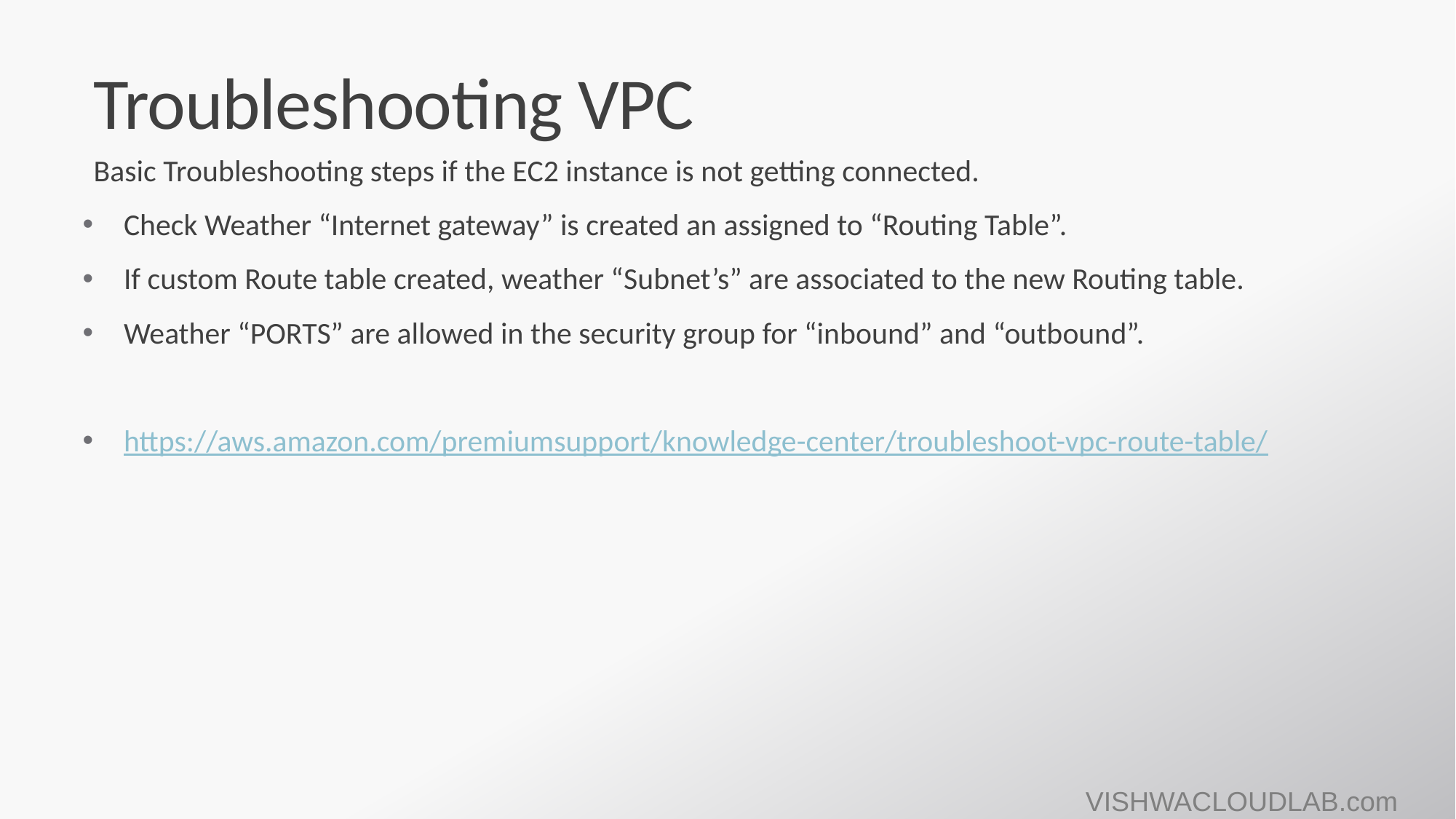

# Troubleshooting VPC
Basic Troubleshooting steps if the EC2 instance is not getting connected.
Check Weather “Internet gateway” is created an assigned to “Routing Table”.
If custom Route table created, weather “Subnet’s” are associated to the new Routing table.
Weather “PORTS” are allowed in the security group for “inbound” and “outbound”.

https://aws.amazon.com/premiumsupport/knowledge-center/troubleshoot-vpc-route-table/